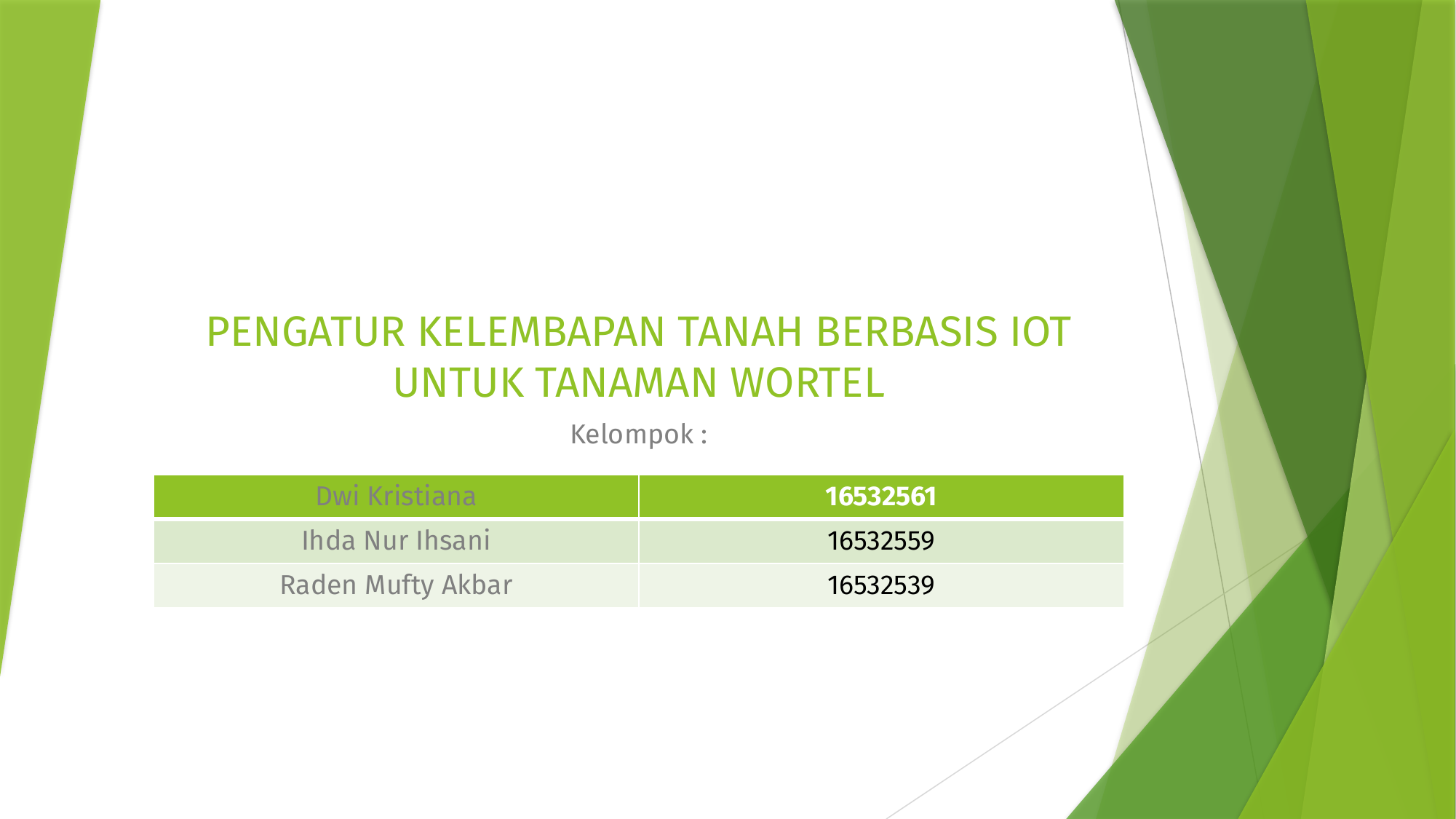

# PENGATUR KELEMBAPAN TANAH BERBASIS IOT UNTUK TANAMAN WORTEL
Kelompok :

| Dwi Kristiana | 16532561 |
| --- | --- |
| Ihda Nur Ihsani | 16532559 |
| Raden Mufty Akbar | 16532539 |